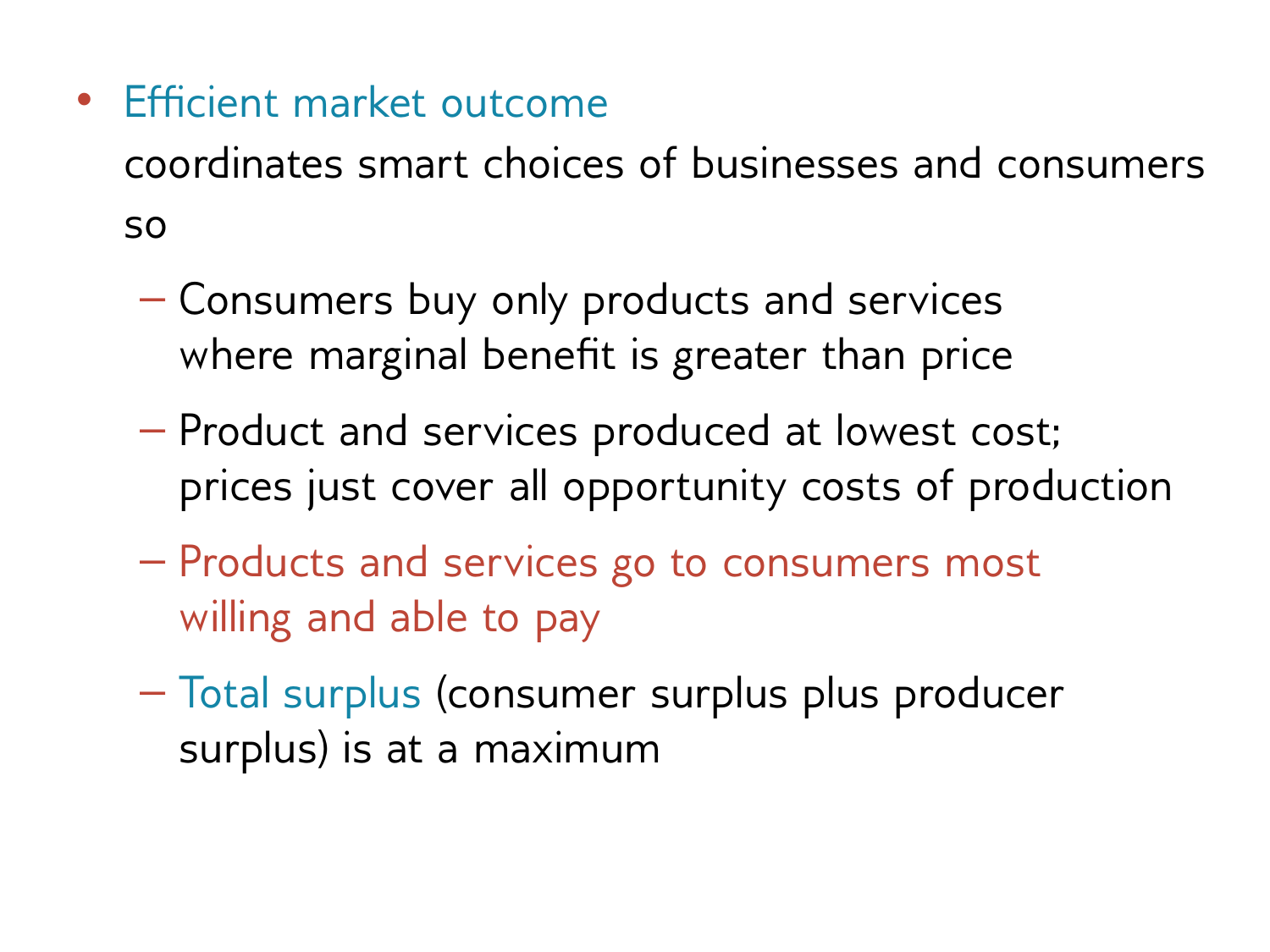

Efficient market outcome
coordinates smart choices of businesses and consumers so
Consumers buy only products and services
where marginal benefit is greater than price
Product and services produced at lowest cost;
prices just cover all opportunity costs of production
Products and services go to consumers most
willing and able to pay
Total surplus (consumer surplus plus producer surplus) is at a maximum